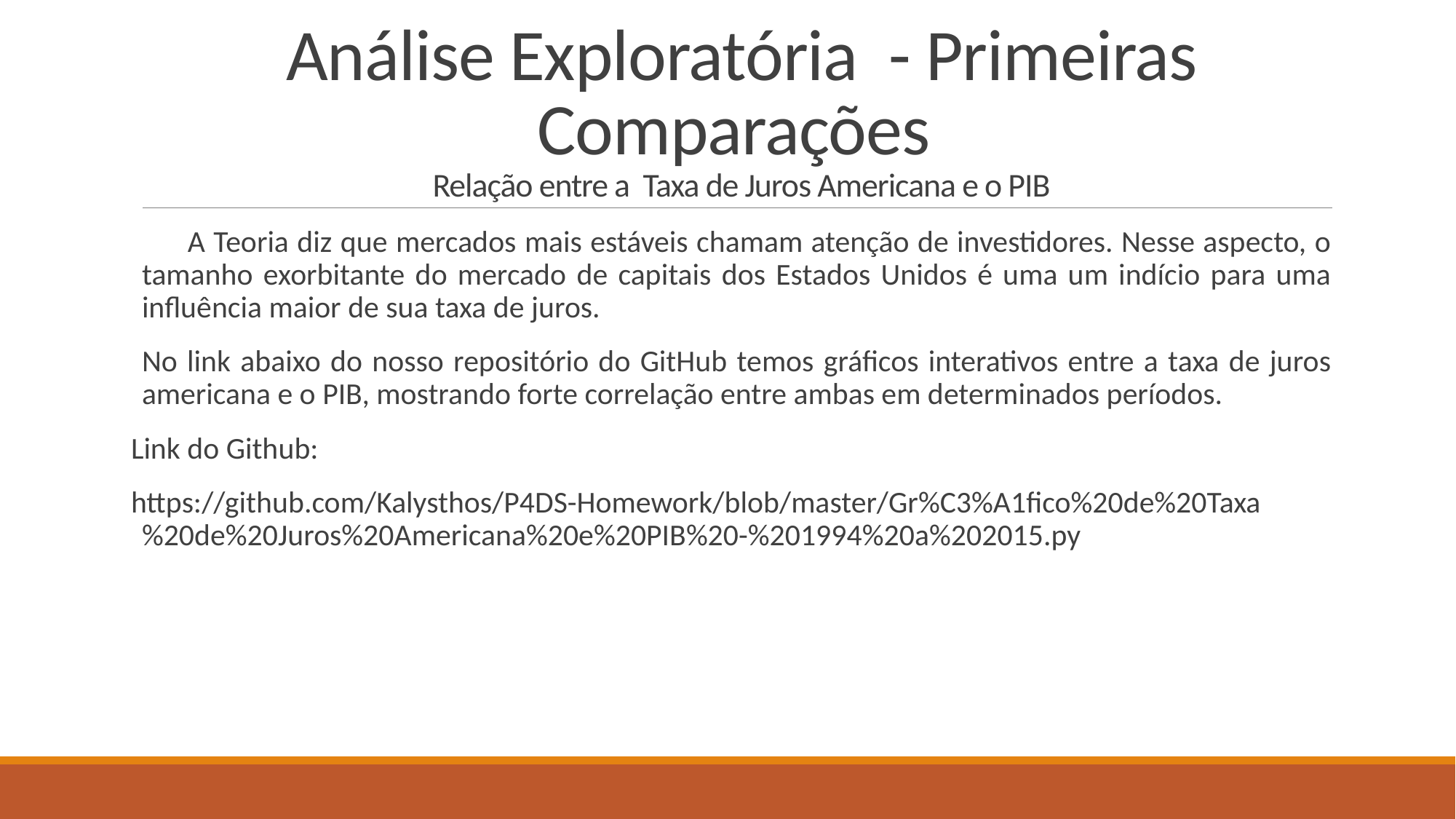

# Análise Exploratória  - Primeiras Comparações  Relação entre a  Taxa de Juros Americana e o PIB
      A Teoria diz que mercados mais estáveis chamam atenção de investidores. Nesse aspecto, o tamanho exorbitante do mercado de capitais dos Estados Unidos é uma um indício para uma influência maior de sua taxa de juros.
No link abaixo do nosso repositório do GitHub temos gráficos interativos entre a taxa de juros americana e o PIB, mostrando forte correlação entre ambas em determinados períodos.
Link do Github:
https://github.com/Kalysthos/P4DS-Homework/blob/master/Gr%C3%A1fico%20de%20Taxa%20de%20Juros%20Americana%20e%20PIB%20-%201994%20a%202015.py